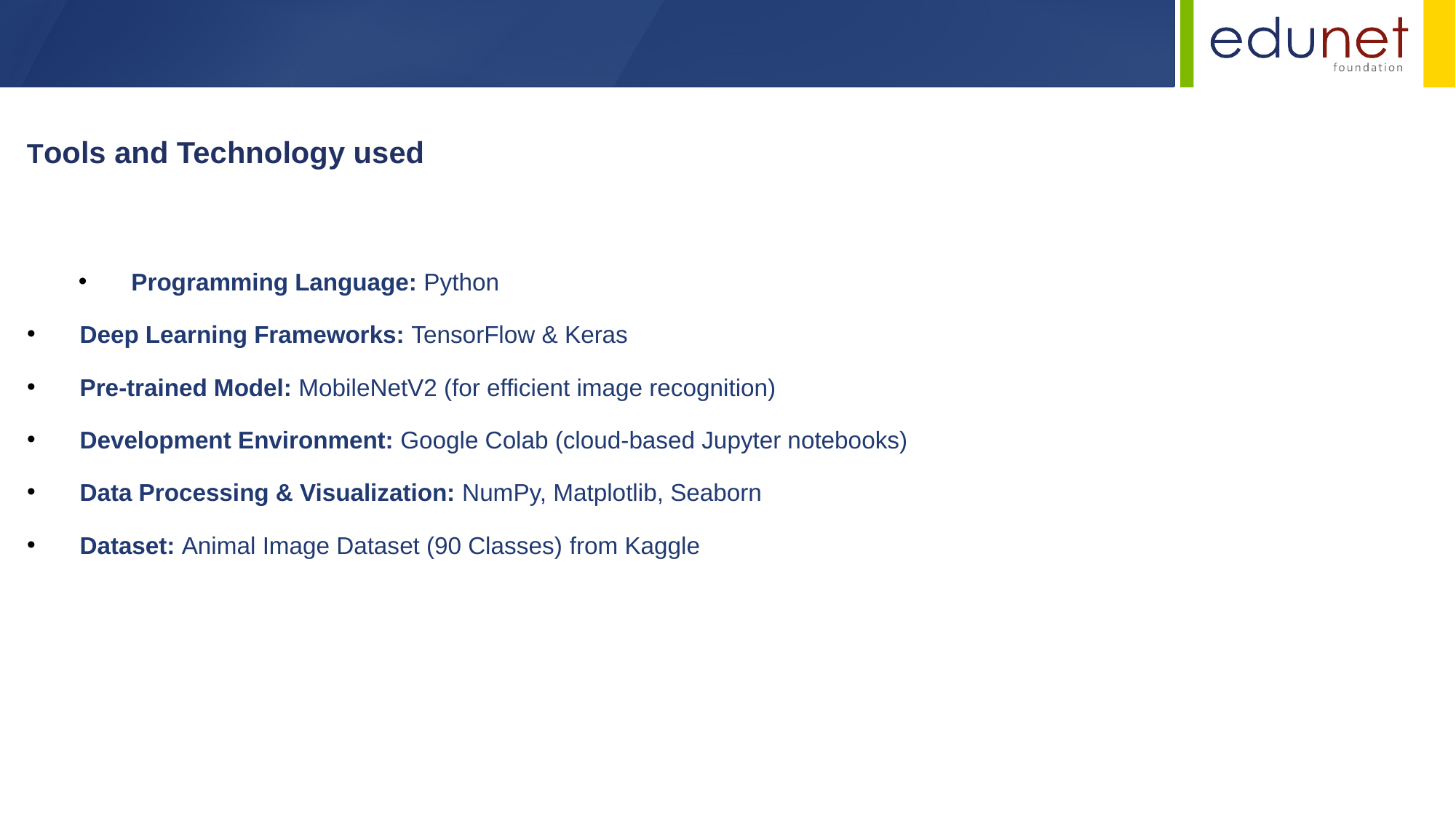

Tools and Technology used
    Programming Language: Python
    Deep Learning Frameworks: TensorFlow & Keras
    Pre-trained Model: MobileNetV2 (for efficient image recognition)
    Development Environment: Google Colab (cloud-based Jupyter notebooks)
    Data Processing & Visualization: NumPy, Matplotlib, Seaborn
    Dataset: Animal Image Dataset (90 Classes) from Kaggle